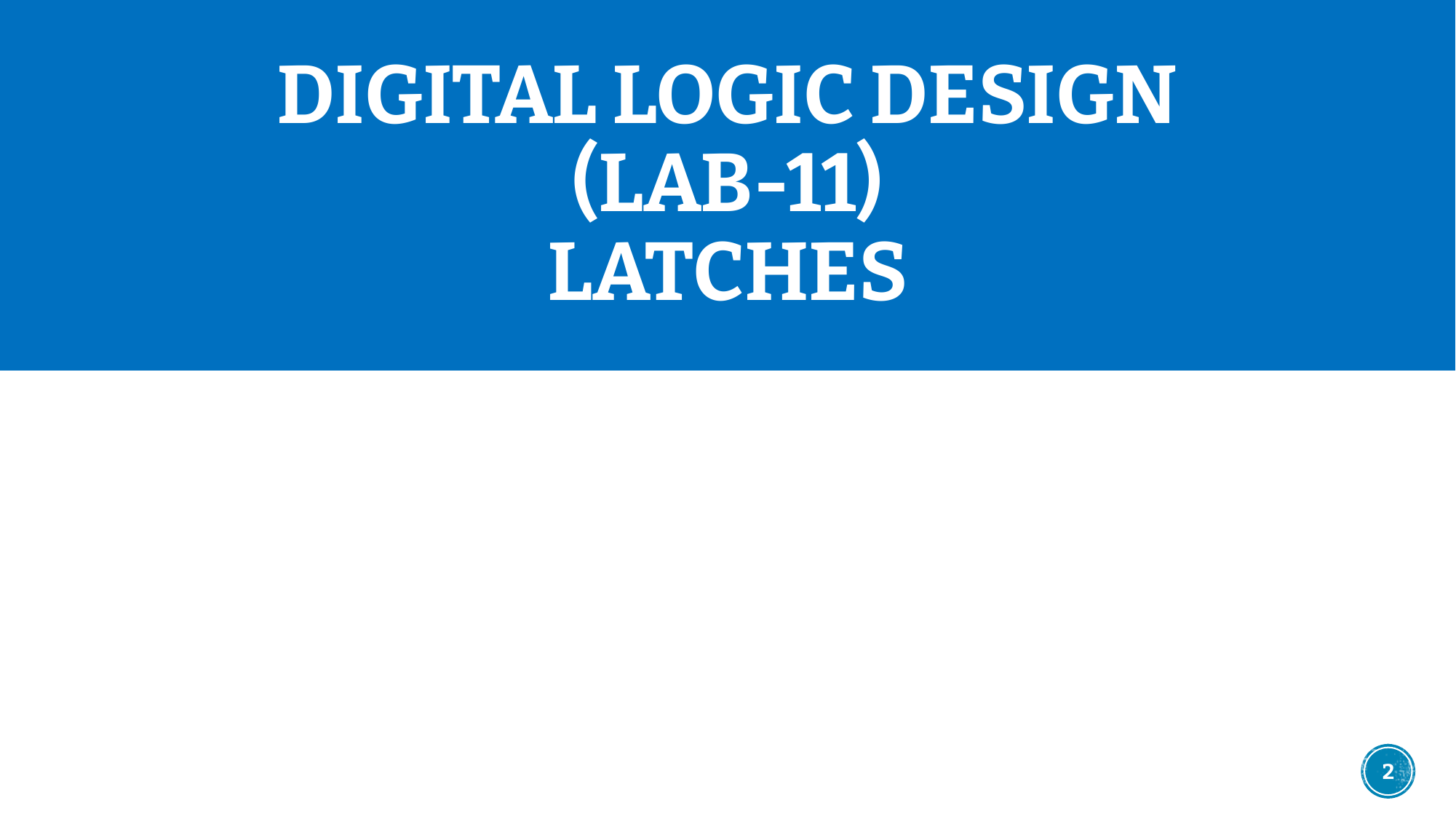

# Digital logic design (lab-11) Latches

2